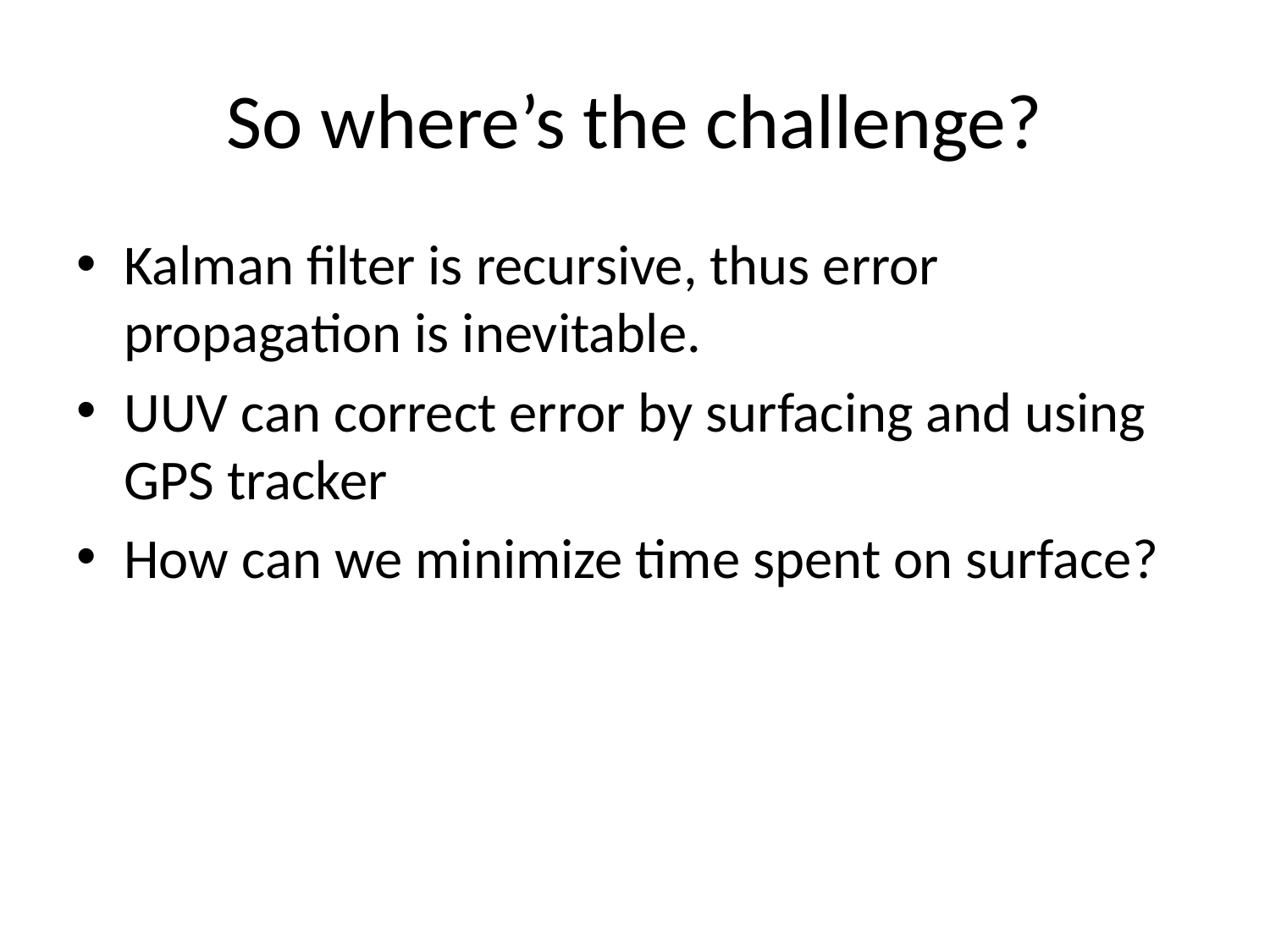

# So where’s the challenge?
Kalman filter is recursive, thus error propagation is inevitable.
UUV can correct error by surfacing and using GPS tracker
How can we minimize time spent on surface?